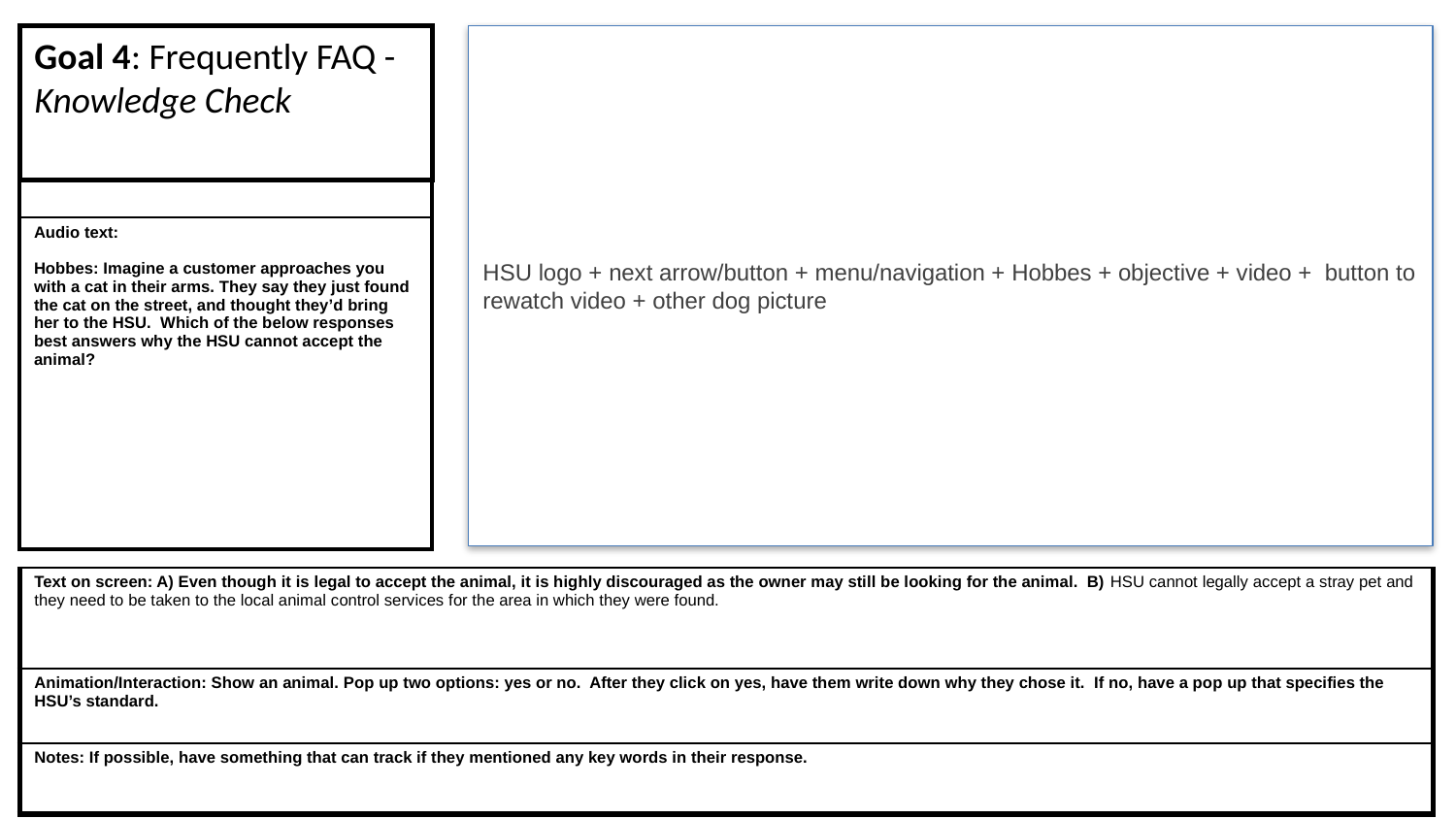

Goal 4: Frequently FAQ - Knowledge Check

HSU logo + next arrow/button + menu/navigation + Hobbes + objective + video +  button to rewatch video + other dog picture

|  |
| --- |
| Audio text: Hobbes: Imagine a customer approaches you with a cat in their arms. They say they just found the cat on the street, and thought they’d bring her to the HSU. Which of the below responses best answers why the HSU cannot accept the animal? |
| Text on screen: A) Even though it is legal to accept the animal, it is highly discouraged as the owner may still be looking for the animal. B) HSU cannot legally accept a stray pet and they need to be taken to the local animal control services for the area in which they were found. |  |
| --- | --- |
| Animation/Interaction: Show an animal. Pop up two options: yes or no. After they click on yes, have them write down why they chose it. If no, have a pop up that specifies the HSU’s standard. |  |
| Notes: If possible, have something that can track if they mentioned any key words in their response. |  |